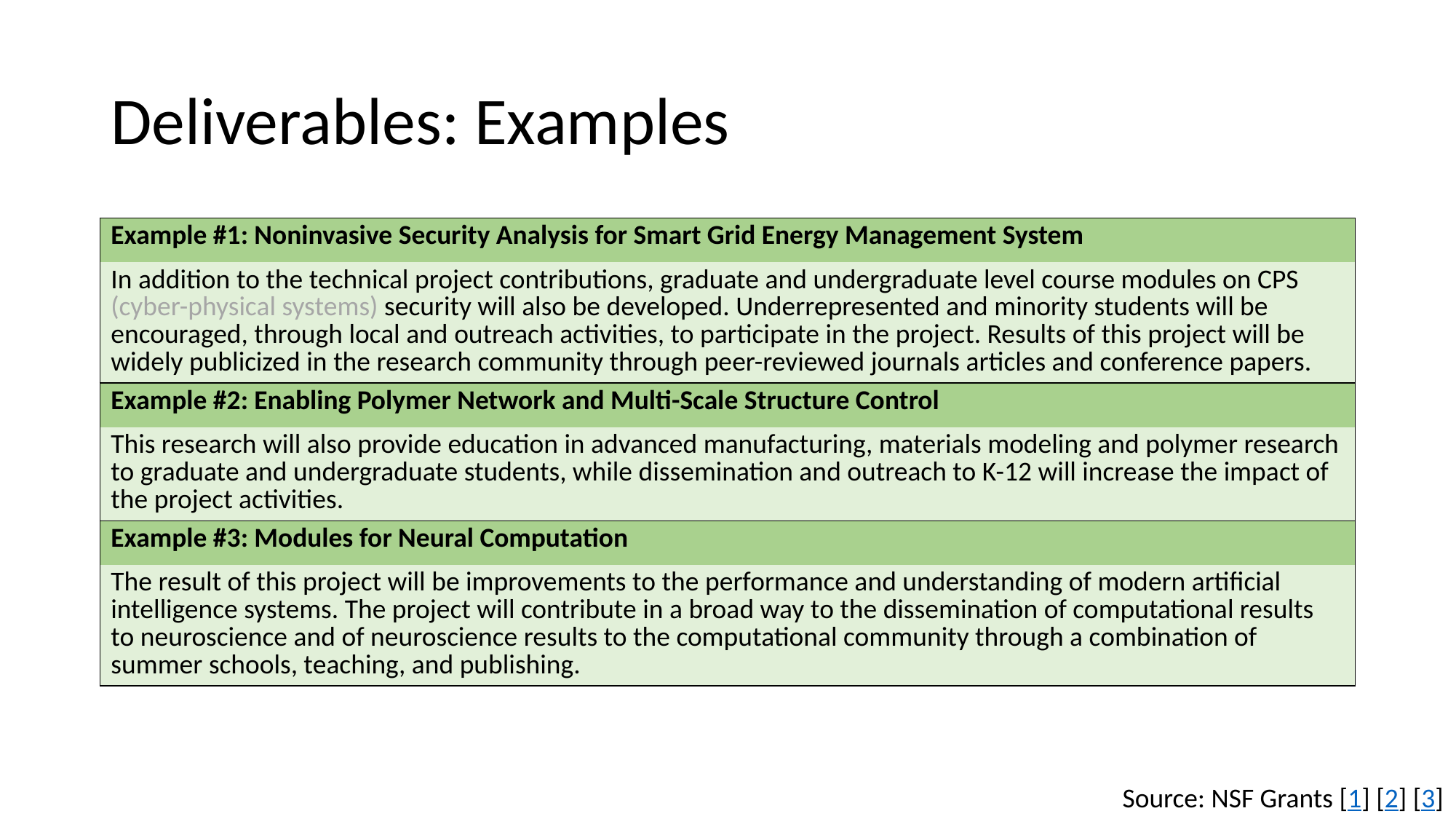

# Deliverables: Examples
| Example #1: Noninvasive Security Analysis for Smart Grid Energy Management System |
| --- |
| In addition to the technical project contributions, graduate and undergraduate level course modules on CPS (cyber-physical systems) security will also be developed. Underrepresented and minority students will be encouraged, through local and outreach activities, to participate in the project. Results of this project will be widely publicized in the research community through peer-reviewed journals articles and conference papers. |
| Example #2: Enabling Polymer Network and Multi-Scale Structure Control |
| This research will also provide education in advanced manufacturing, materials modeling and polymer research to graduate and undergraduate students, while dissemination and outreach to K-12 will increase the impact of the project activities. |
| Example #3: Modules for Neural Computation |
| The result of this project will be improvements to the performance and understanding of modern artificial intelligence systems. The project will contribute in a broad way to the dissemination of computational results to neuroscience and of neuroscience results to the computational community through a combination of summer schools, teaching, and publishing. |
Source: NSF Grants [1] [2] [3]